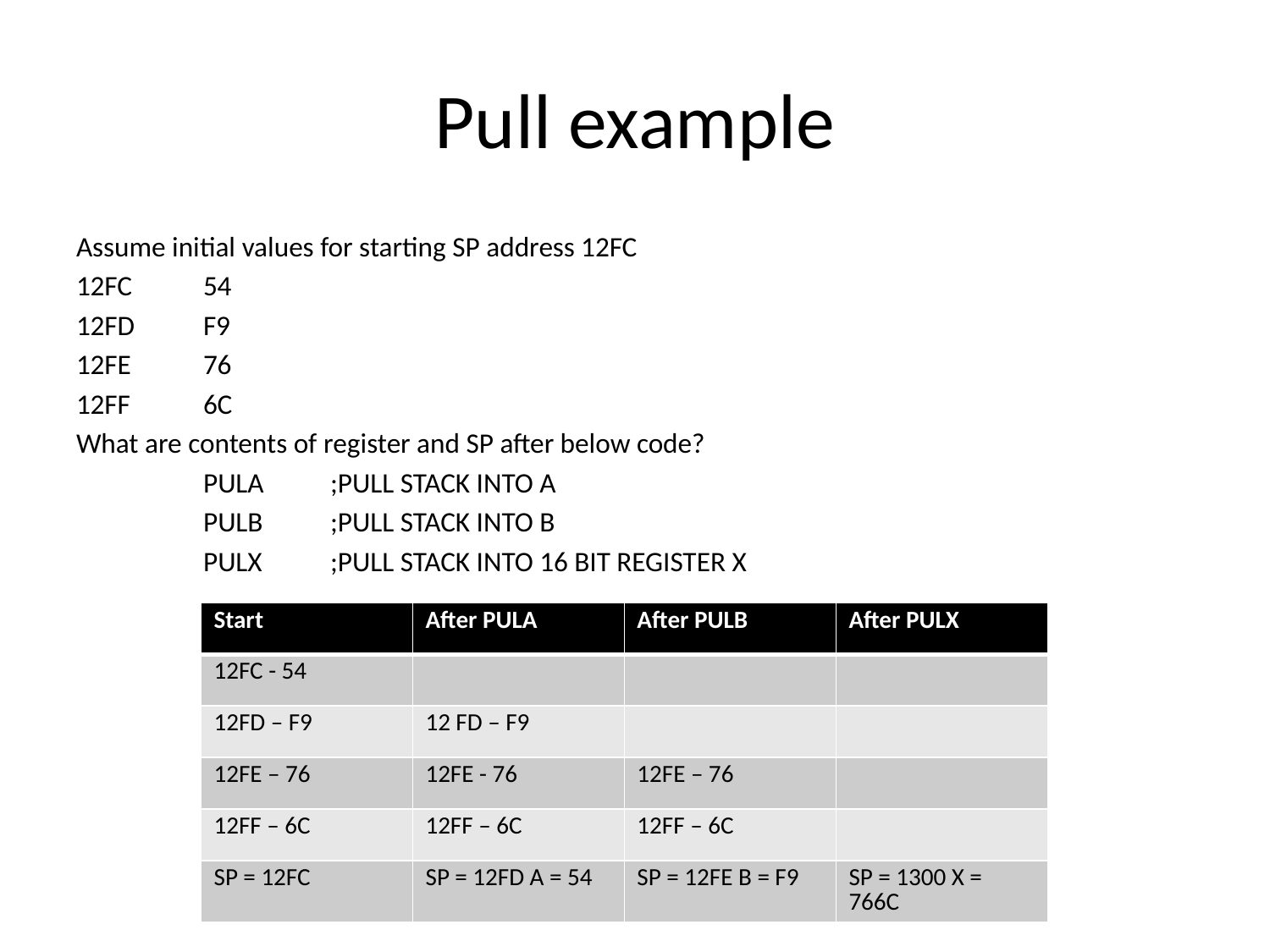

# Pull example
Assume initial values for starting SP address 12FC
12FC	54
12FD	F9
12FE	76
12FF	6C
What are contents of register and SP after below code?
	PULA	;PULL STACK INTO A
	PULB	;PULL STACK INTO B
	PULX	;PULL STACK INTO 16 BIT REGISTER X

| Start | After PULA | After PULB | After PULX |
| --- | --- | --- | --- |
| 12FC - 54 |  |  |  |
| 12FD – F9 | 12 FD – F9 |  |  |
| 12FE – 76 | 12FE - 76 | 12FE – 76 |  |
| 12FF – 6C | 12FF – 6C | 12FF – 6C |  |
| SP = 12FC | SP = 12FD A = 54 | SP = 12FE B = F9 | SP = 1300 X = 766C |